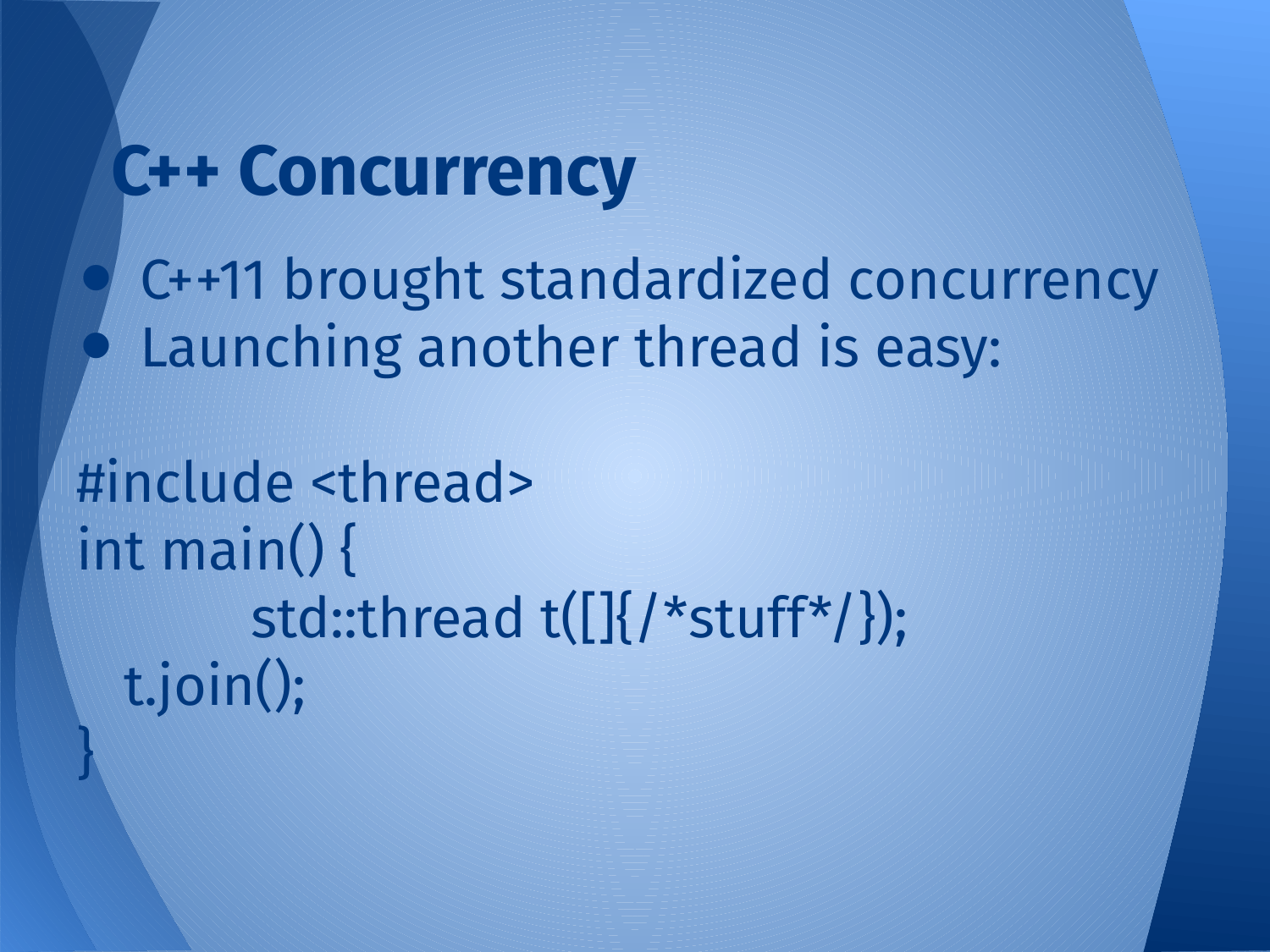

# C++ Concurrency
C++11 brought standardized concurrency
Launching another thread is easy:

#include <thread>
int main() {
	std::thread t([]{/*stuff*/});
	t.join();
}